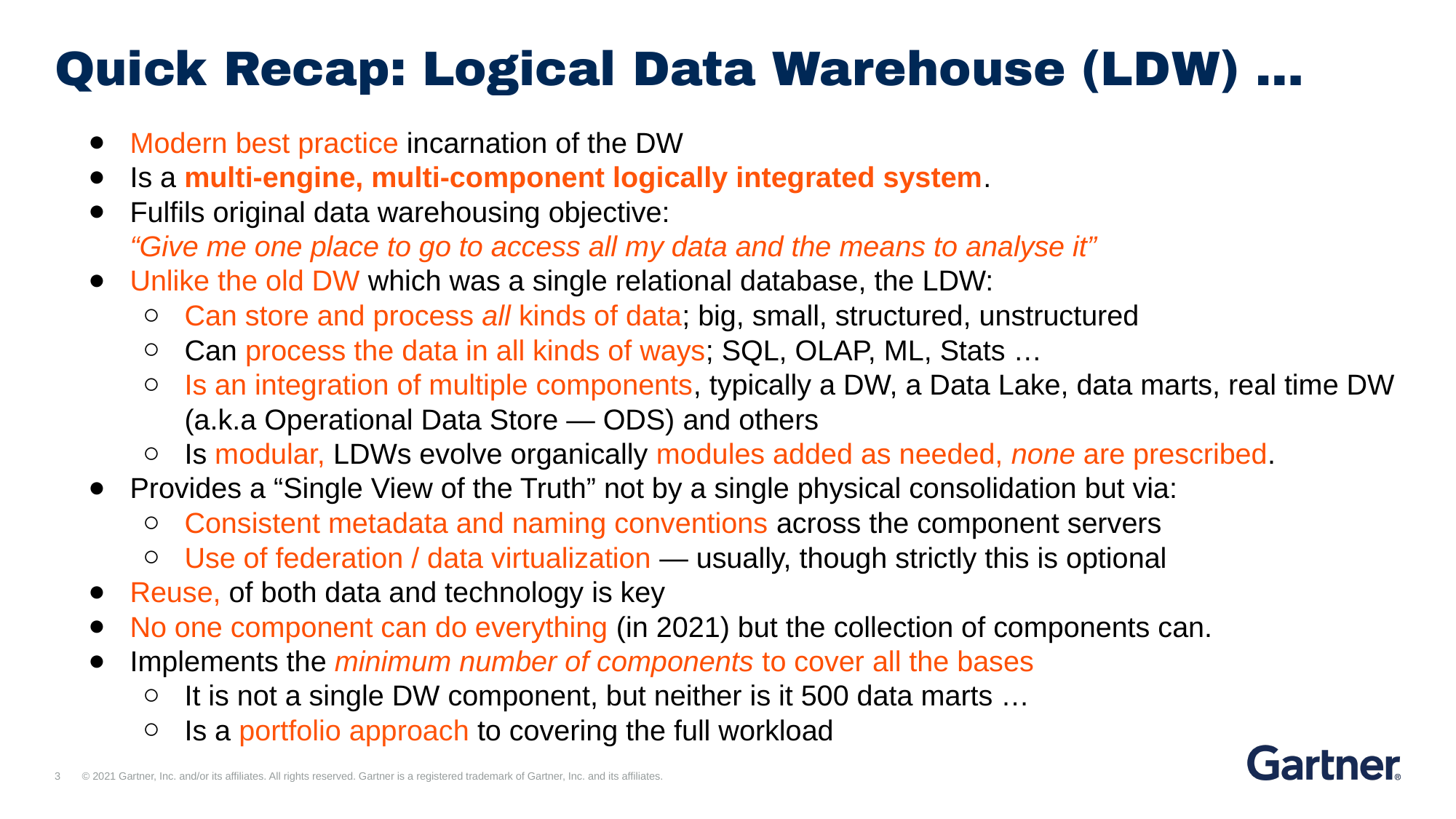

# Quick Recap: Logical Data Warehouse (LDW) …
Modern best practice incarnation of the DW
Is a multi-engine, multi-component logically integrated system.
Fulfils original data warehousing objective:
“Give me one place to go to access all my data and the means to analyse it”
Unlike the old DW which was a single relational database, the LDW:
Can store and process all kinds of data; big, small, structured, unstructured
Can process the data in all kinds of ways; SQL, OLAP, ML, Stats …
Is an integration of multiple components, typically a DW, a Data Lake, data marts, real time DW (a.k.a Operational Data Store — ODS) and others
Is modular, LDWs evolve organically modules added as needed, none are prescribed.
Provides a “Single View of the Truth” not by a single physical consolidation but via:
Consistent metadata and naming conventions across the component servers
Use of federation / data virtualization — usually, though strictly this is optional
Reuse, of both data and technology is key
No one component can do everything (in 2021) but the collection of components can.
Implements the minimum number of components to cover all the bases
It is not a single DW component, but neither is it 500 data marts …
Is a portfolio approach to covering the full workload